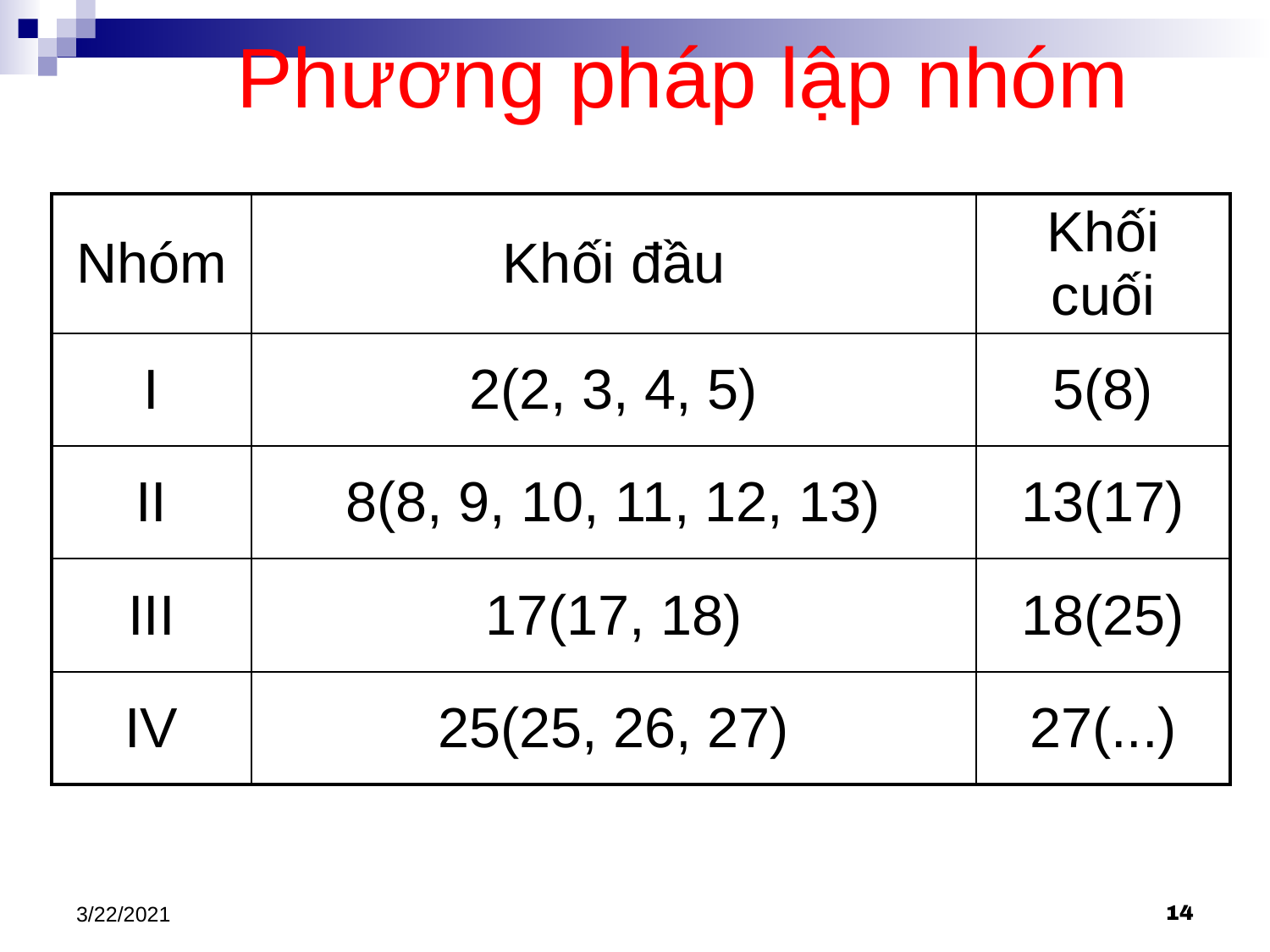

# Phương pháp lập nhóm
| Nhóm | Khối đầu | Khối cuối |
| --- | --- | --- |
| I | 2(2, 3, 4, 5) | 5(8) |
| II | 8(8, 9, 10, 11, 12, 13) | 13(17) |
| III | 17(17, 18) | 18(25) |
| IV | 25(25, 26, 27) | 27(...) |
3/22/2021
14